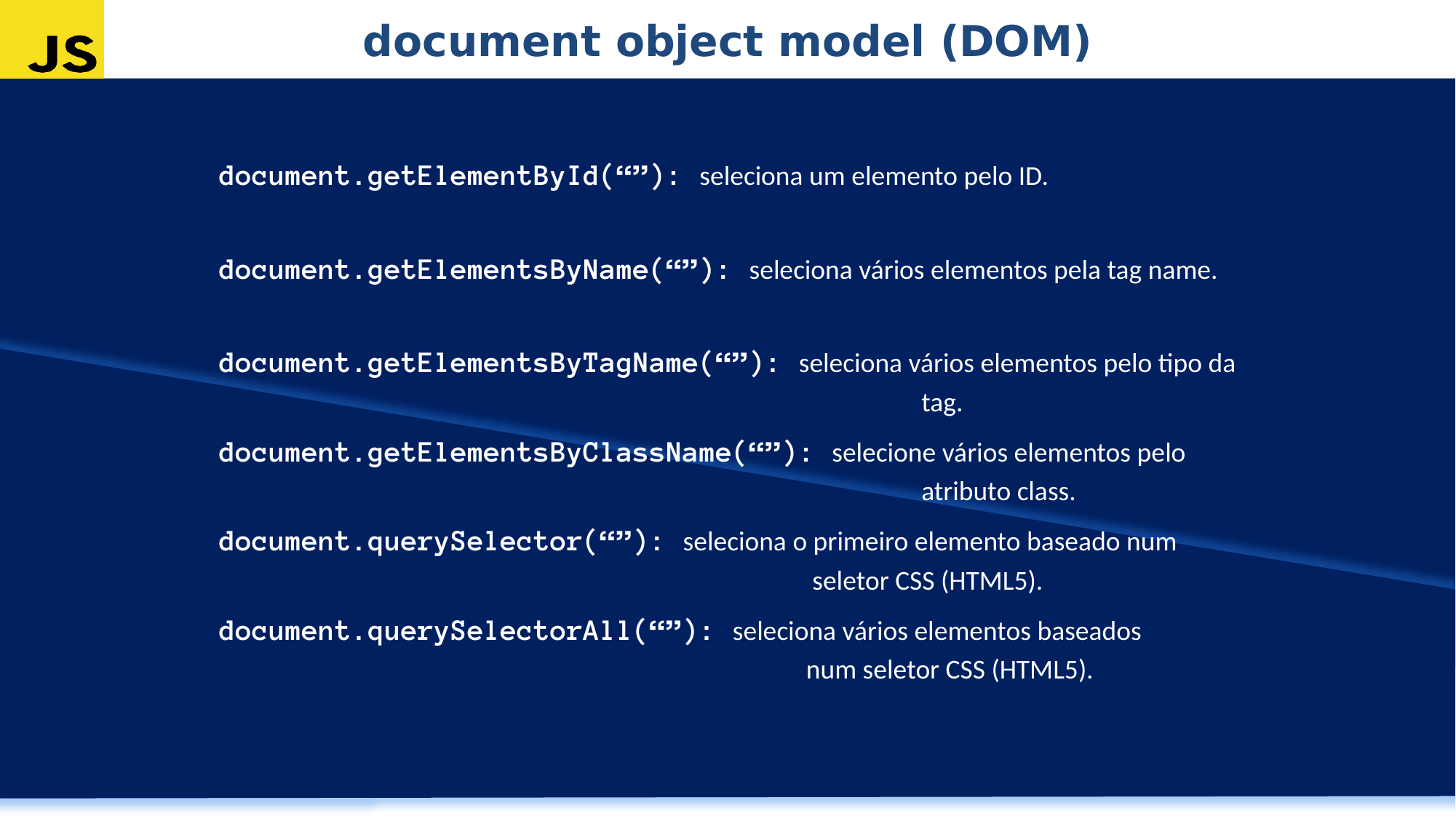

document object model (DOM)
document.getElementById(“”): seleciona um elemento pelo ID.

document.getElementsByName(“”): seleciona vários elementos pela tag name.

document.getElementsByTagName(“”): seleciona vários elementos pelo tipo da
							 tag.

document.getElementsByClassName(“”): selecione vários elementos pelo
							 atributo class.

document.querySelector(“”): seleciona o primeiro elemento baseado num
						 seletor CSS (HTML5).

document.querySelectorAll(“”): seleciona vários elementos baseados
						num seletor CSS (HTML5).